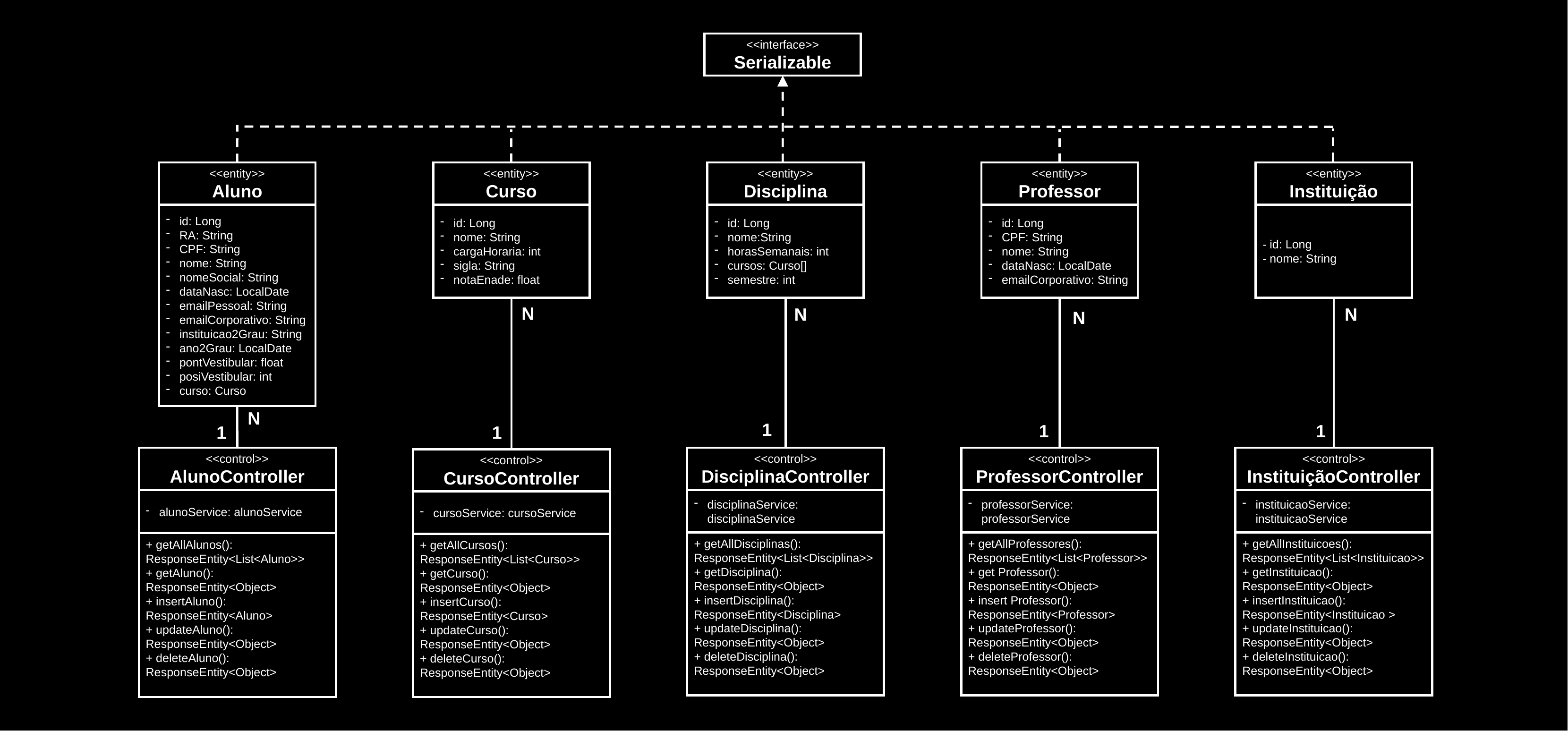

<<interface>>
Serializable
<<entity>>
Aluno
id: Long
RA: String
CPF: String
nome: String
nomeSocial: String
dataNasc: LocalDate
emailPessoal: String
emailCorporativo: String
instituicao2Grau: String
ano2Grau: LocalDate
pontVestibular: float
posiVestibular: int
curso: Curso
<<entity>>
Curso
id: Long
nome: String
cargaHoraria: int
sigla: String
notaEnade: float
<<entity>>
Professor
id: Long
CPF: String
nome: String
dataNasc: LocalDate
emailCorporativo: String
<<entity>>
Instituição
- id: Long
- nome: String
<<entity>>
Disciplina
id: Long
nome:String
horasSemanais: int
cursos: Curso[]
semestre: int
N
N
N
N
N
1
1
1
1
1
<<control>>
AlunoController
alunoService: alunoService
+ getAllAlunos(): ResponseEntity<List<Aluno>>
+ getAluno(): ResponseEntity<Object>
+ insertAluno(): ResponseEntity<Aluno>
+ updateAluno(): ResponseEntity<Object>
+ deleteAluno(): ResponseEntity<Object>

<<control>>
DisciplinaController
disciplinaService: disciplinaService
+ getAllDisciplinas(): ResponseEntity<List<Disciplina>>
+ getDisciplina(): ResponseEntity<Object>
+ insertDisciplina(): ResponseEntity<Disciplina>
+ updateDisciplina(): ResponseEntity<Object>
+ deleteDisciplina(): ResponseEntity<Object>

<<control>>
ProfessorController
professorService: professorService
+ getAllProfessores(): ResponseEntity<List<Professor>>
+ get Professor(): ResponseEntity<Object>
+ insert Professor(): ResponseEntity<Professor>
+ updateProfessor(): ResponseEntity<Object>
+ deleteProfessor(): ResponseEntity<Object>

<<control>>
InstituiçãoController
instituicaoService: instituicaoService
+ getAllInstituicoes(): ResponseEntity<List<Instituicao>>
+ getInstituicao(): ResponseEntity<Object>
+ insertInstituicao(): ResponseEntity<Instituicao >
+ updateInstituicao(): ResponseEntity<Object>
+ deleteInstituicao(): ResponseEntity<Object>

<<control>>
CursoController
cursoService: cursoService
+ getAllCursos(): ResponseEntity<List<Curso>>
+ getCurso(): ResponseEntity<Object>
+ insertCurso(): ResponseEntity<Curso>
+ updateCurso(): ResponseEntity<Object>
+ deleteCurso(): ResponseEntity<Object>